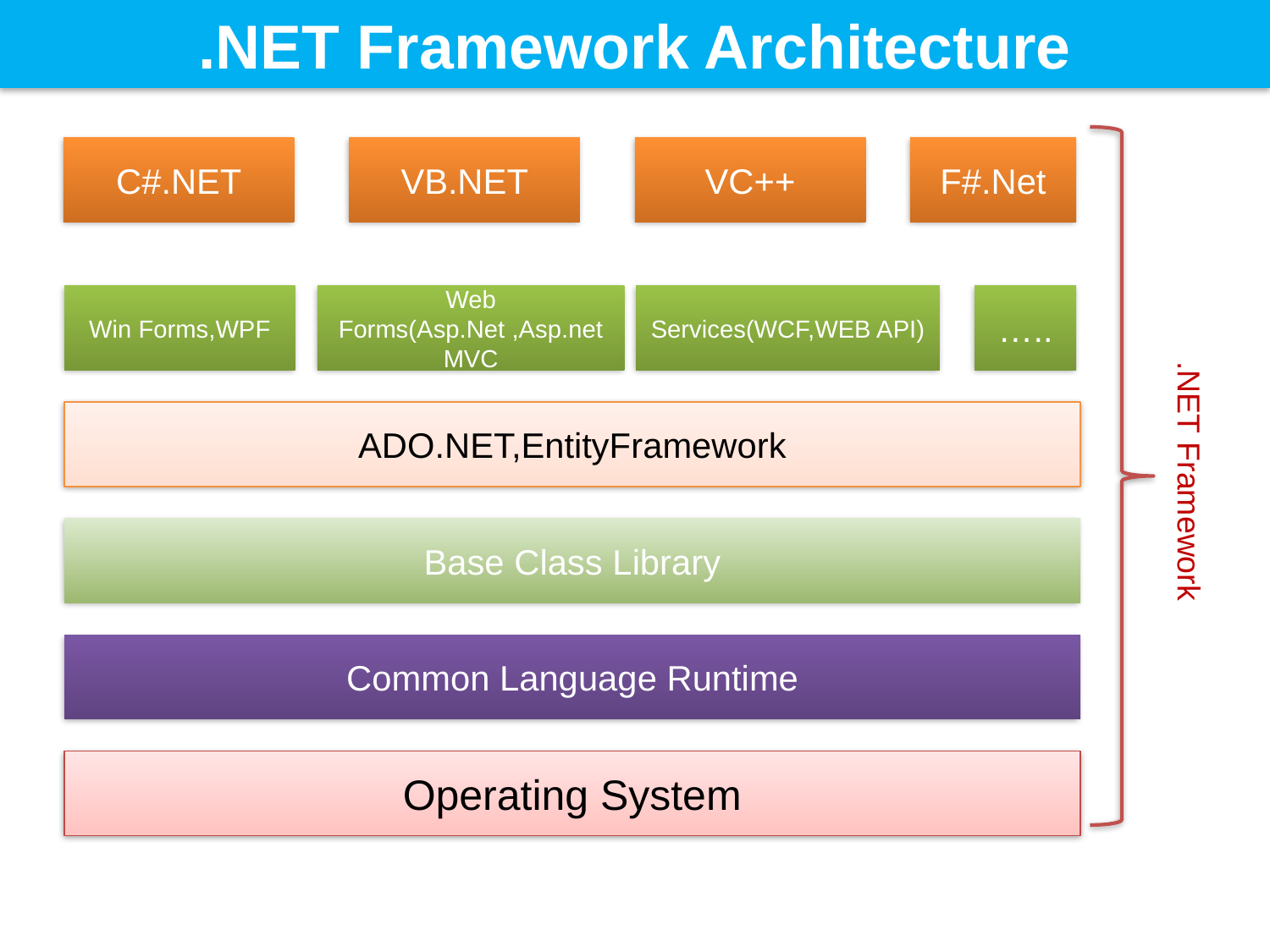

.NET Framework Architecture

C#.NET
VB.NET
VC++
F#.Net
Win Forms,WPF
Web Forms(Asp.Net ,Asp.net MVC
Services(WCF,WEB API)
…..
ADO.NET,EntityFramework
.NET Framework
Base Class Library
Common Language Runtime
Operating System